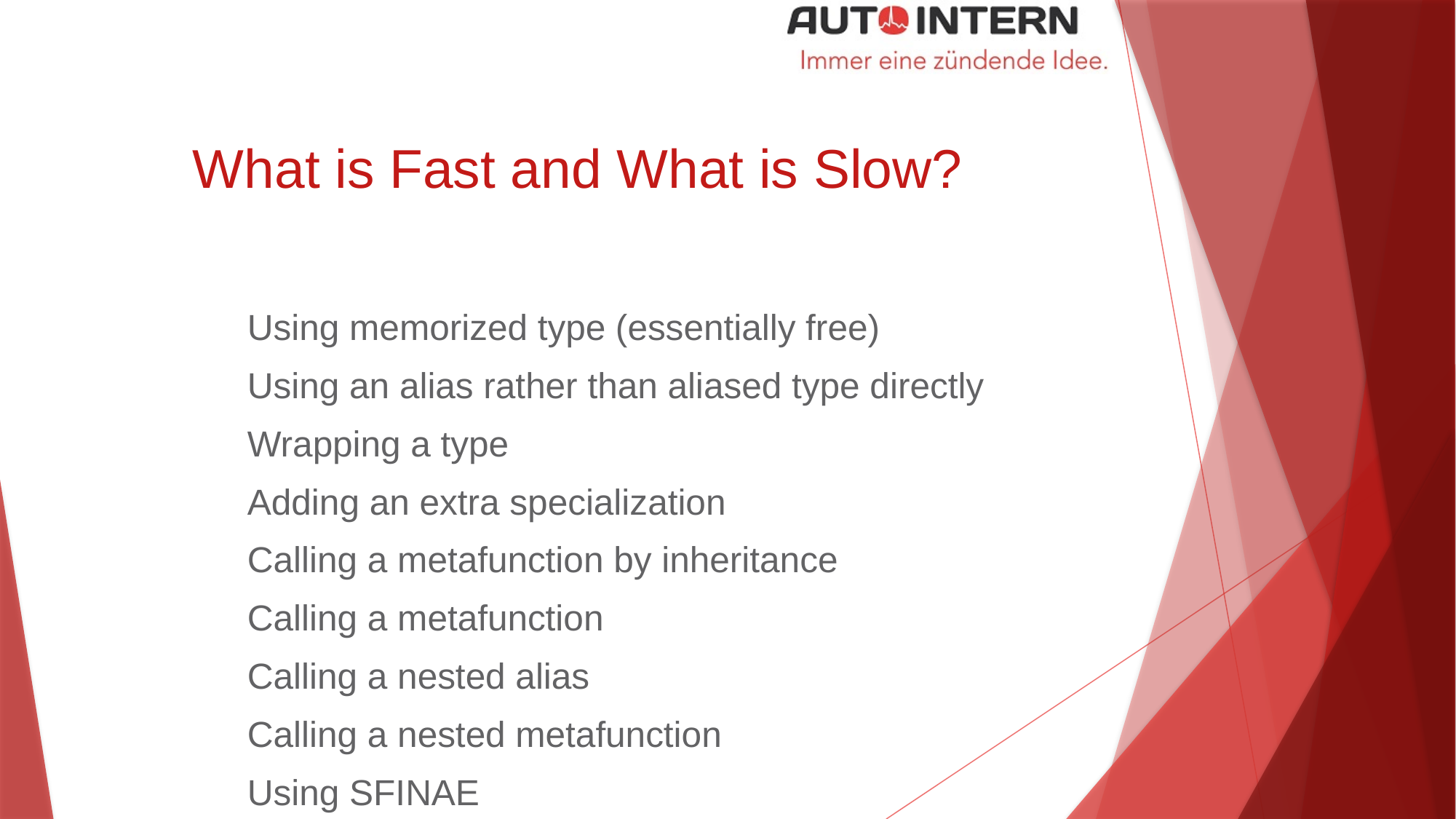

# What is Fast and What is Slow?
Using memorized type (essentially free)
Using an alias rather than aliased type directly
Wrapping a type
Adding an extra specialization
Calling a metafunction by inheritance
Calling a metafunction
Calling a nested alias
Calling a nested metafunction
Using SFINAE